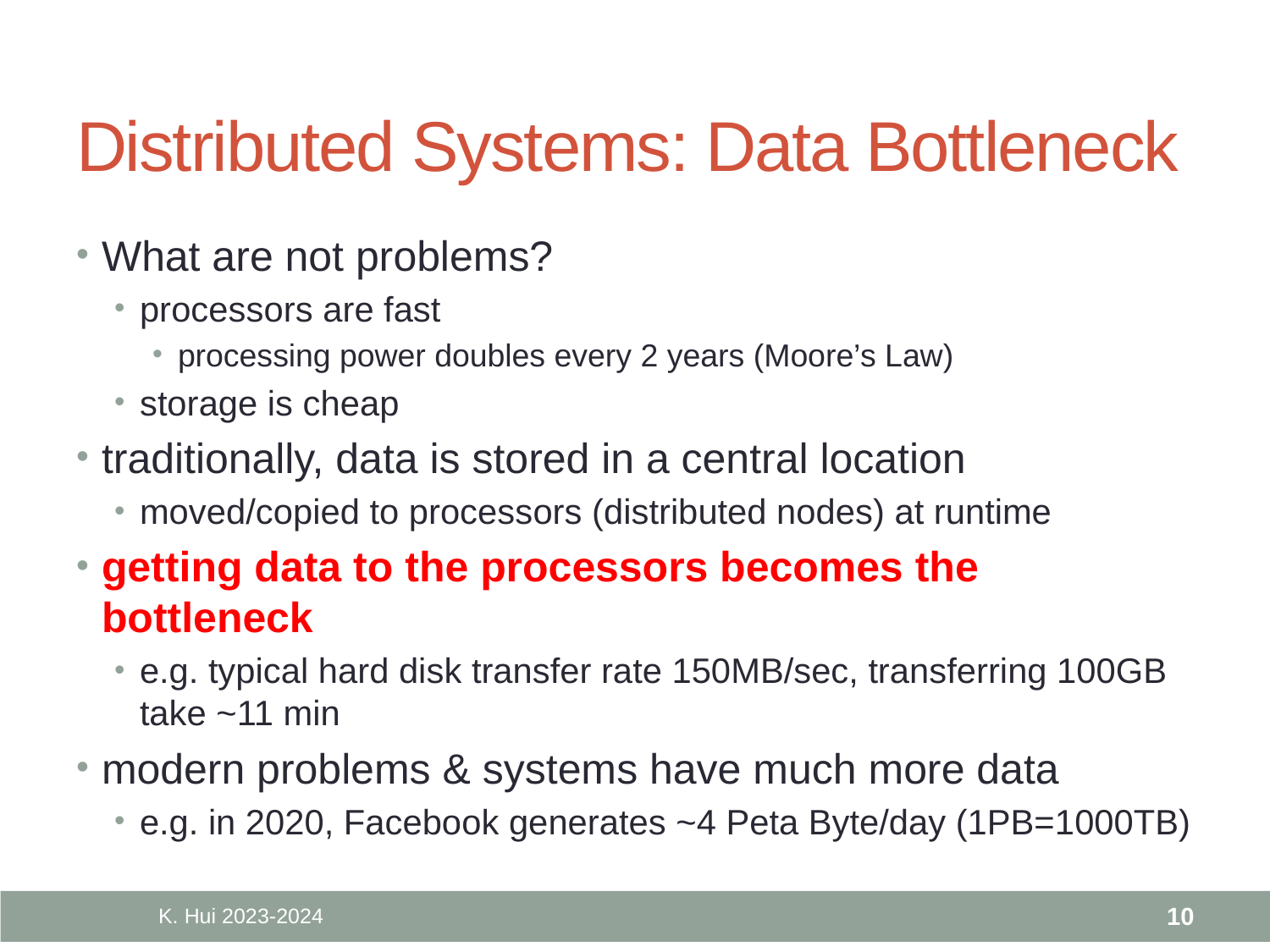

# Distributed Systems: Data Bottleneck
What are not problems?
processors are fast
processing power doubles every 2 years (Moore’s Law)
storage is cheap
traditionally, data is stored in a central location
moved/copied to processors (distributed nodes) at runtime
getting data to the processors becomes the bottleneck
e.g. typical hard disk transfer rate 150MB/sec, transferring 100GB take ~11 min
modern problems & systems have much more data
e.g. in 2020, Facebook generates ~4 Peta Byte/day (1PB=1000TB)
K. Hui 2023-2024
10